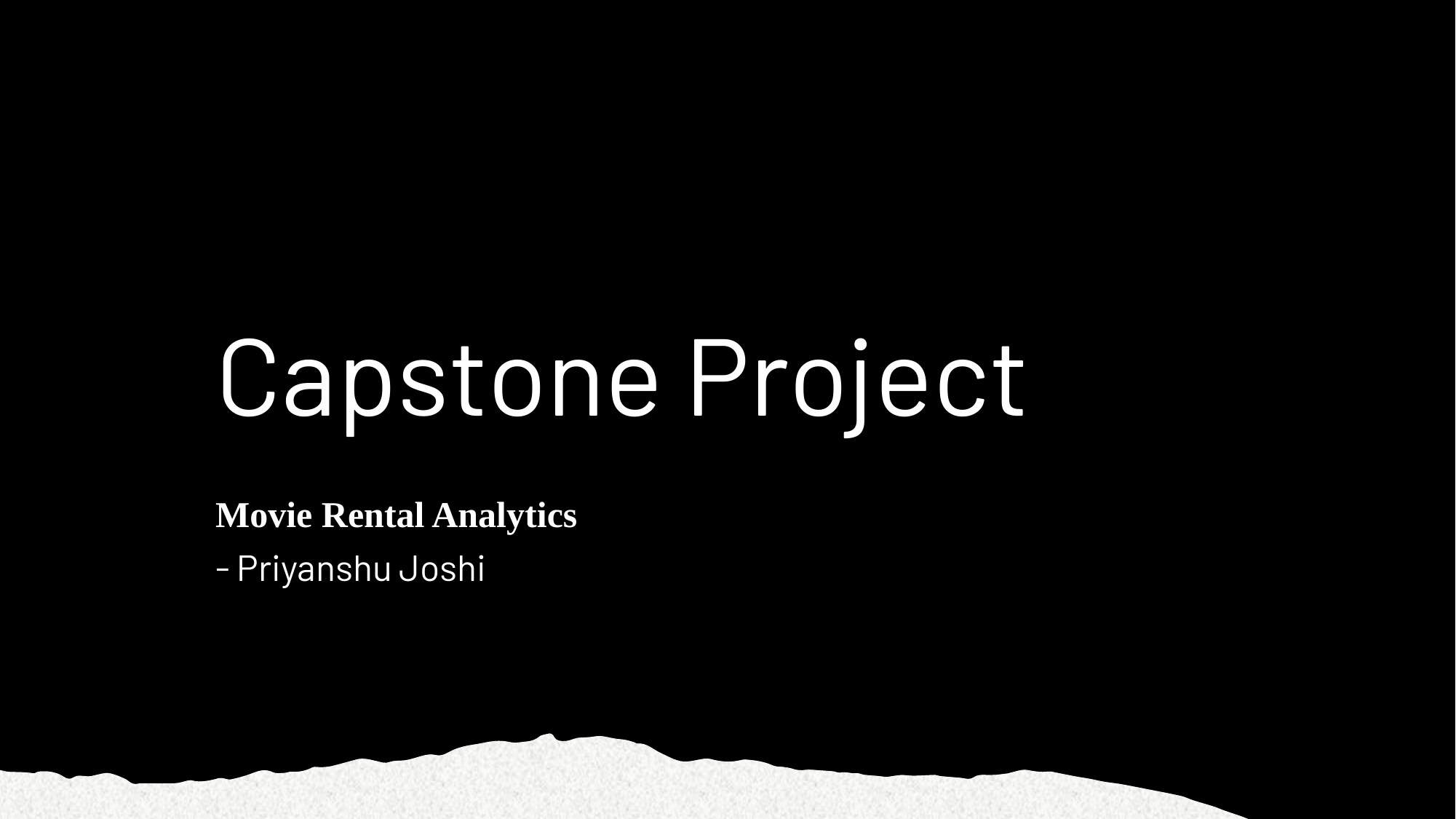

# Capstone Project
Movie Rental Analytics
- Priyanshu Joshi